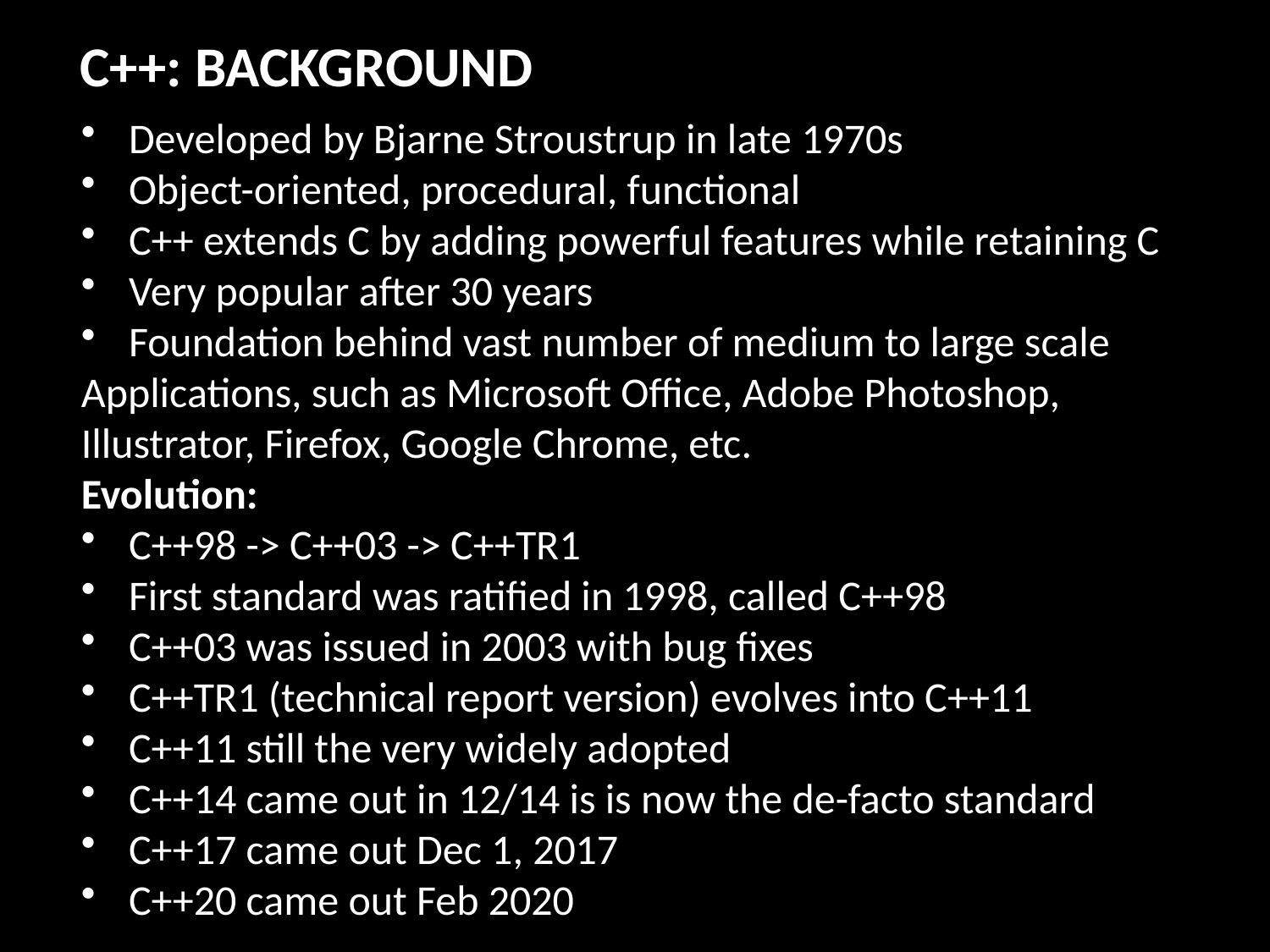

C++: BACKGROUND
Developed by Bjarne Stroustrup in late 1970s
Object-oriented, procedural, functional
C++ extends C by adding powerful features while retaining C
Very popular after 30 years
Foundation behind vast number of medium to large scale
Applications, such as Microsoft Office, Adobe Photoshop,
Illustrator, Firefox, Google Chrome, etc.
Evolution:
C++98 -> C++03 -> C++TR1
First standard was ratified in 1998, called C++98
C++03 was issued in 2003 with bug fixes
C++TR1 (technical report version) evolves into C++11
C++11 still the very widely adopted
C++14 came out in 12/14 is is now the de-facto standard
C++17 came out Dec 1, 2017
C++20 came out Feb 2020